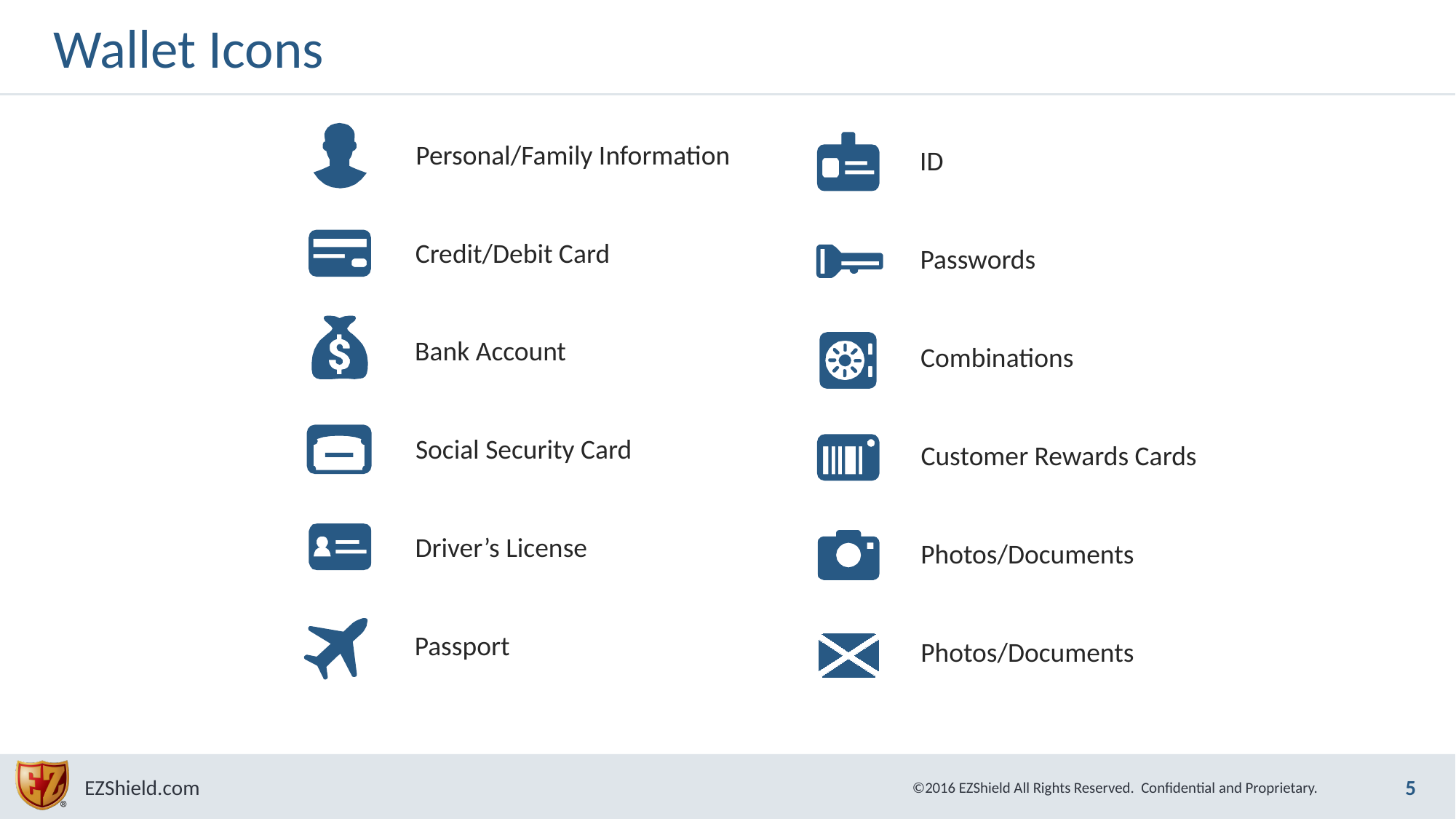

# Wallet Icons

Personal/Family Information

ID

Credit/Debit Card
Passwords

Bank Account

Combinations

Social Security Card
Customer Rewards Cards

Driver’s License

Photos/Documents

Passport
Photos/Documents

5